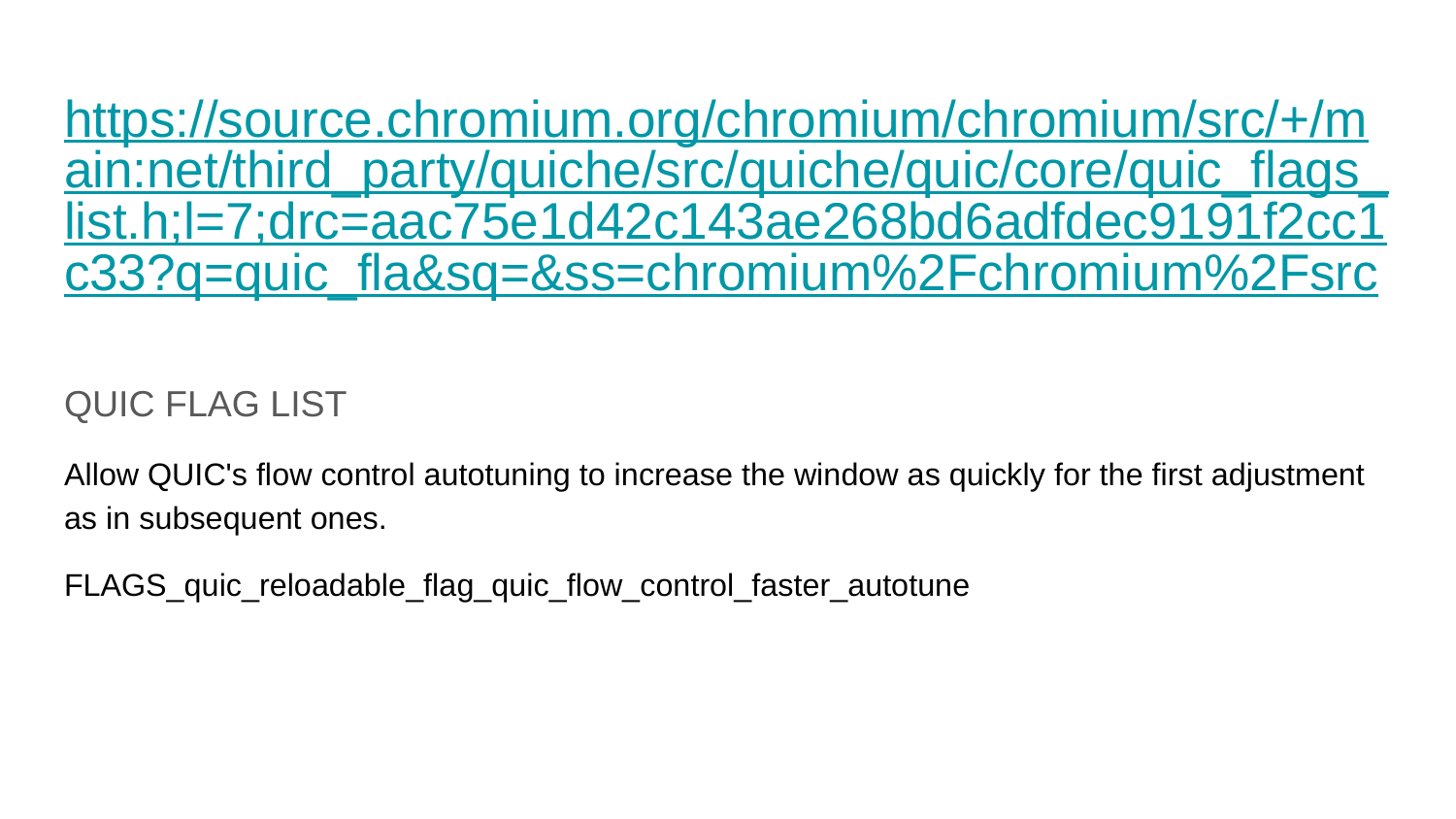

# https://source.chromium.org/chromium/chromium/src/+/main:net/third_party/quiche/src/quiche/quic/core/quic_flags_list.h;l=7;drc=aac75e1d42c143ae268bd6adfdec9191f2cc1c33?q=quic_fla&sq=&ss=chromium%2Fchromium%2Fsrc
QUIC FLAG LIST
Allow QUIC's flow control autotuning to increase the window as quickly for the first adjustment as in subsequent ones.
FLAGS_quic_reloadable_flag_quic_flow_control_faster_autotune